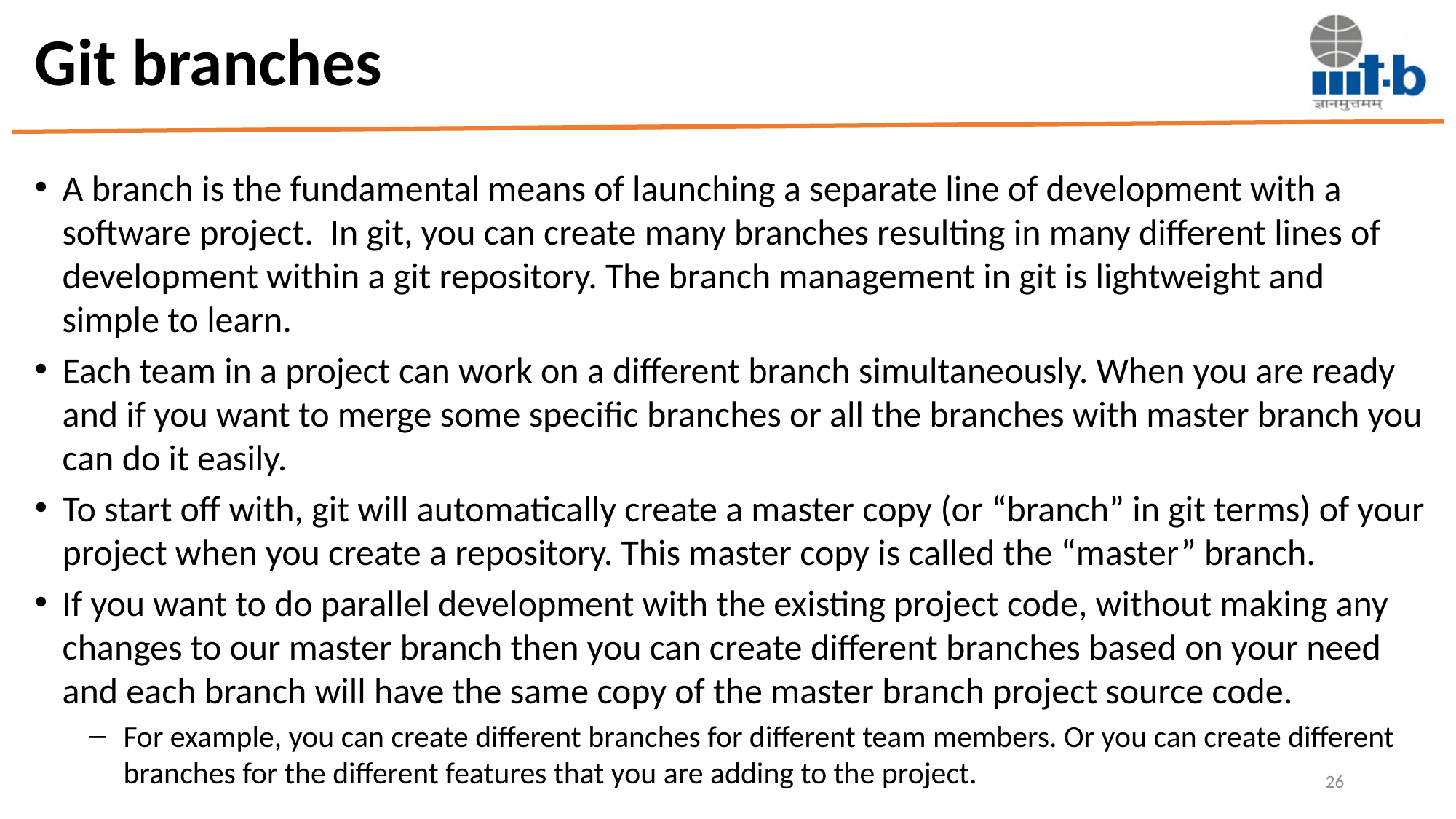

# Git branches
A branch is the fundamental means of launching a separate line of development with a software project.  In git, you can create many branches resulting in many different lines of development within a git repository. The branch management in git is lightweight and simple to learn.
Each team in a project can work on a different branch simultaneously. When you are ready and if you want to merge some specific branches or all the branches with master branch you can do it easily.
To start off with, git will automatically create a master copy (or “branch” in git terms) of your project when you create a repository. This master copy is called the “master” branch.
If you want to do parallel development with the existing project code, without making any changes to our master branch then you can create different branches based on your need and each branch will have the same copy of the master branch project source code.
For example, you can create different branches for different team members. Or you can create different branches for the different features that you are adding to the project.

26